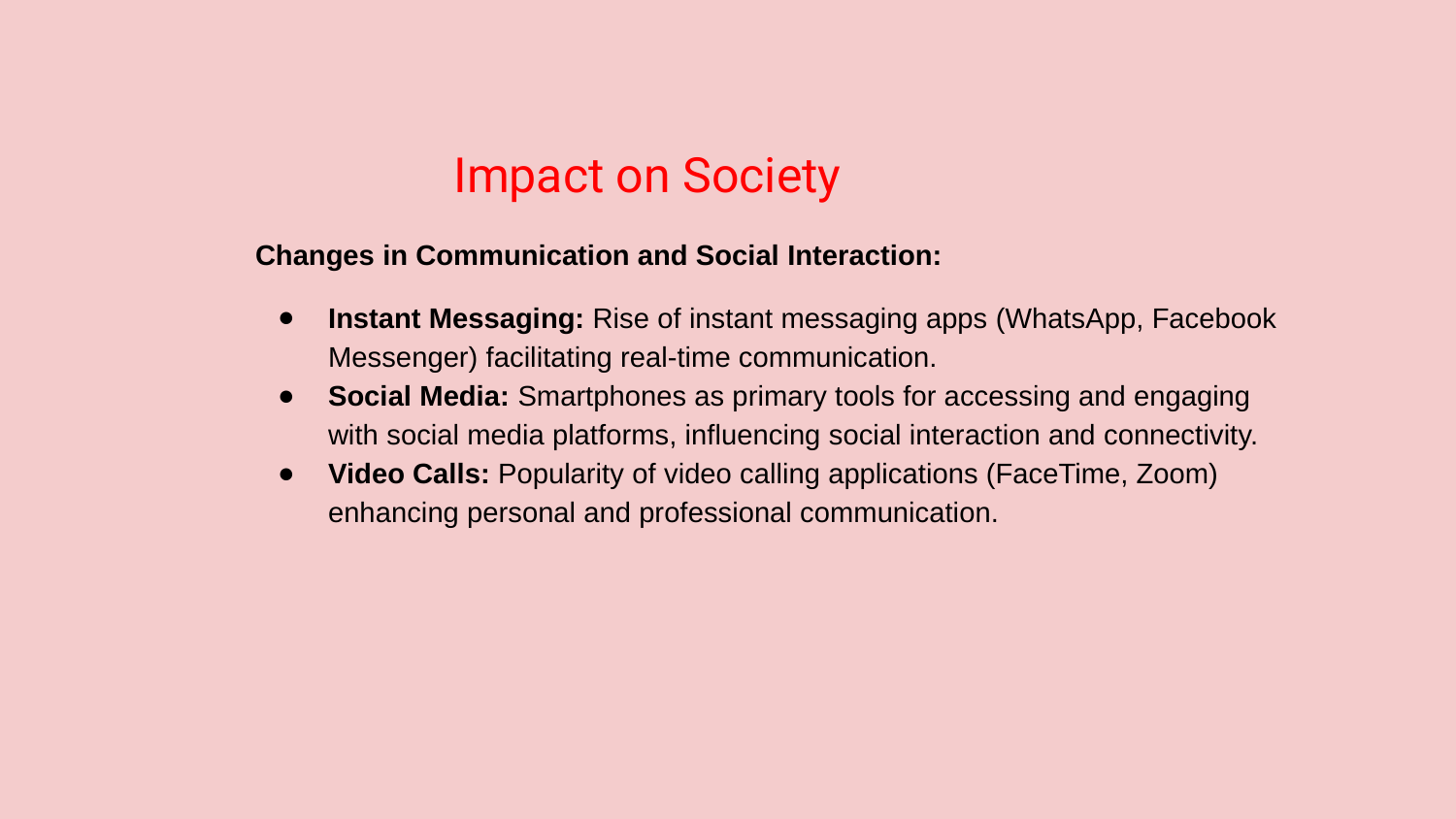

# Impact on Society
Changes in Communication and Social Interaction:
Instant Messaging: Rise of instant messaging apps (WhatsApp, Facebook Messenger) facilitating real-time communication.
Social Media: Smartphones as primary tools for accessing and engaging with social media platforms, influencing social interaction and connectivity.
Video Calls: Popularity of video calling applications (FaceTime, Zoom) enhancing personal and professional communication.